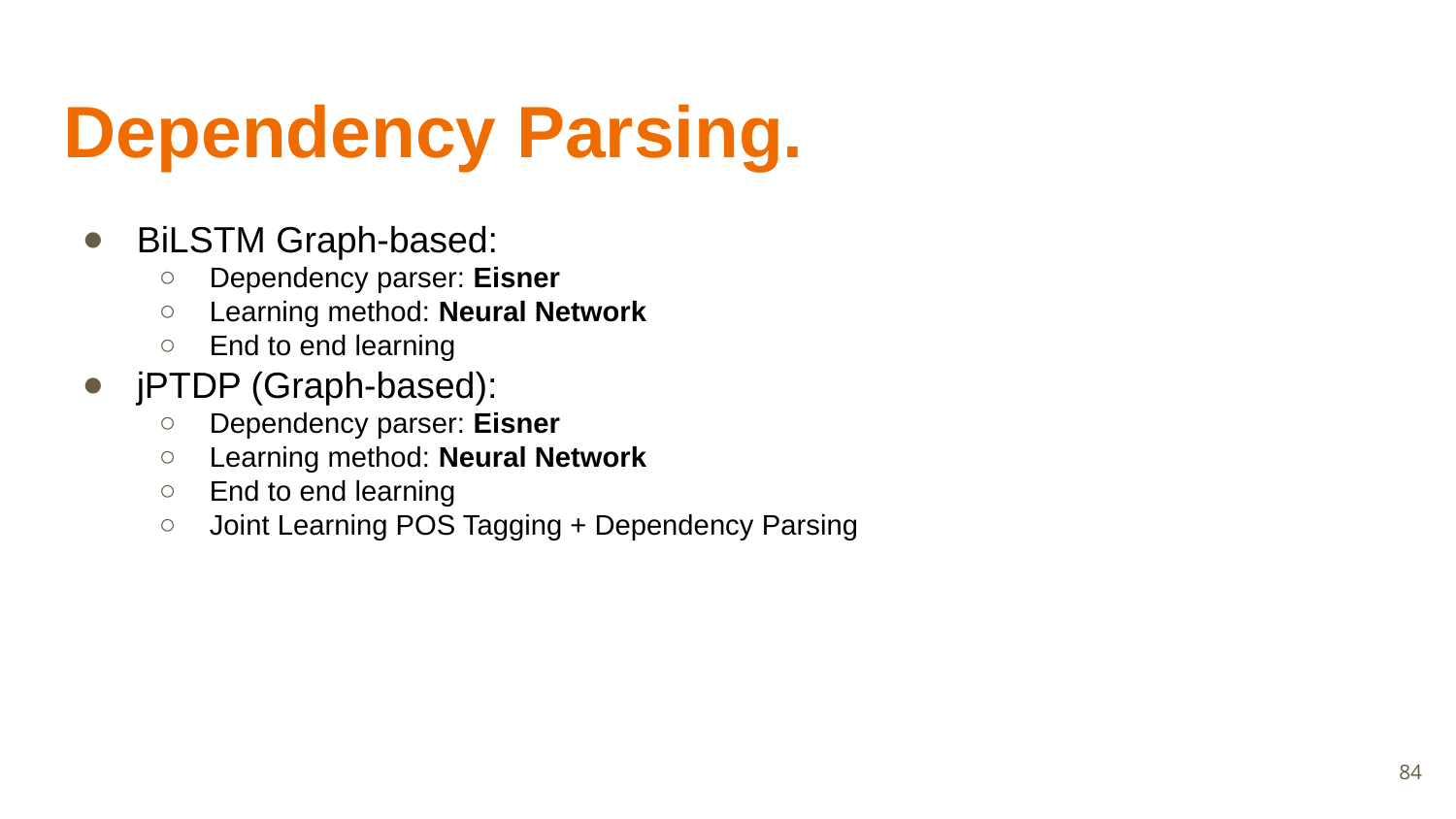

Dependency Parsing.
BiLSTM Graph-based:
Dependency parser: Eisner
Learning method: Neural Network
End to end learning
jPTDP (Graph-based):
Dependency parser: Eisner
Learning method: Neural Network
End to end learning
Joint Learning POS Tagging + Dependency Parsing
84